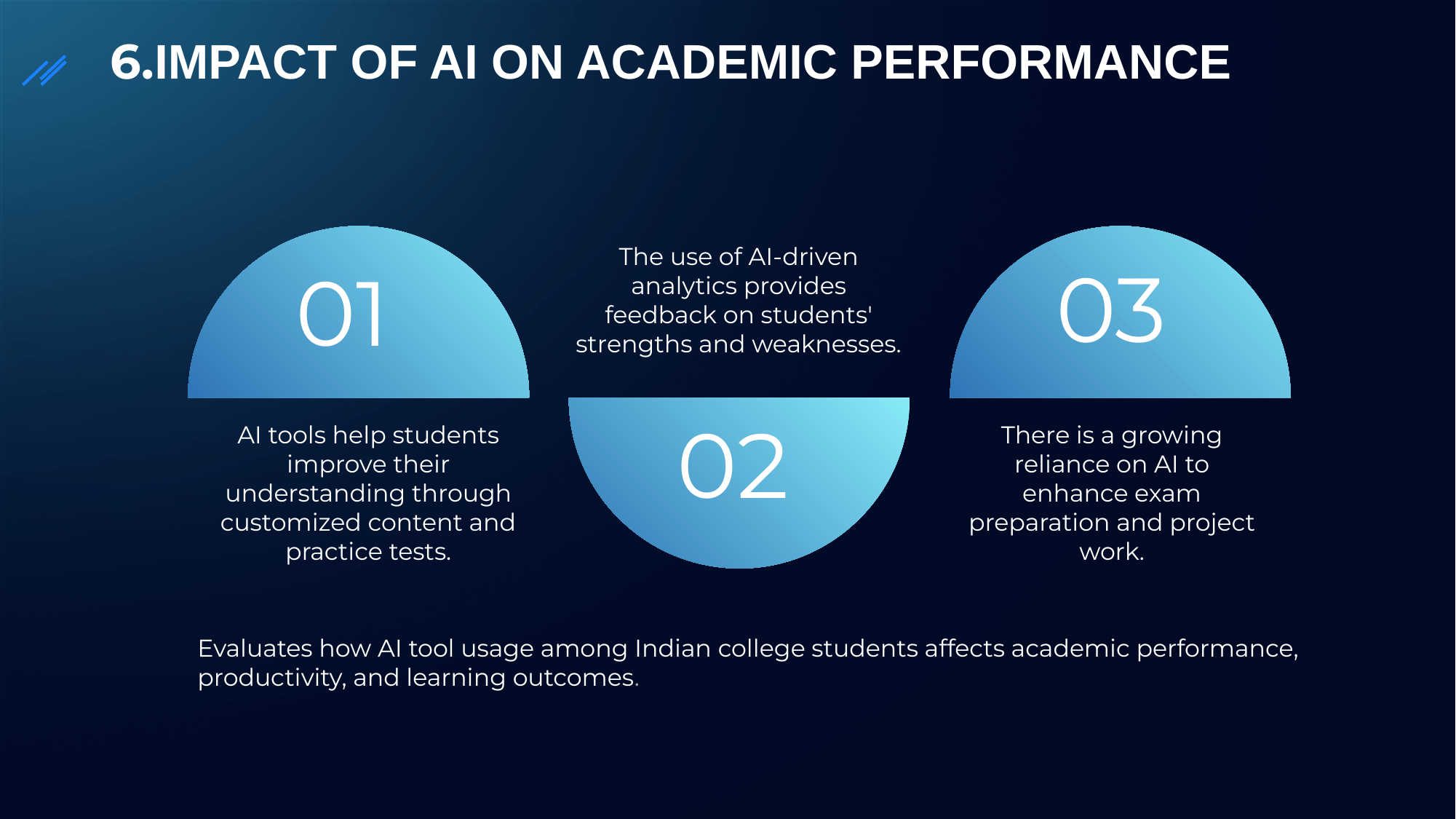

6.IMPACT OF AI ON ACADEMIC PERFORMANCE

03

01
The use of AI-driven analytics provides feedback on students' strengths and weaknesses.

02
AI tools help students improve their understanding through customized content and practice tests.

There is a growing reliance on AI to enhance exam preparation and project work.

Evaluates how AI tool usage among Indian college students affects academic performance, productivity, and learning outcomes.